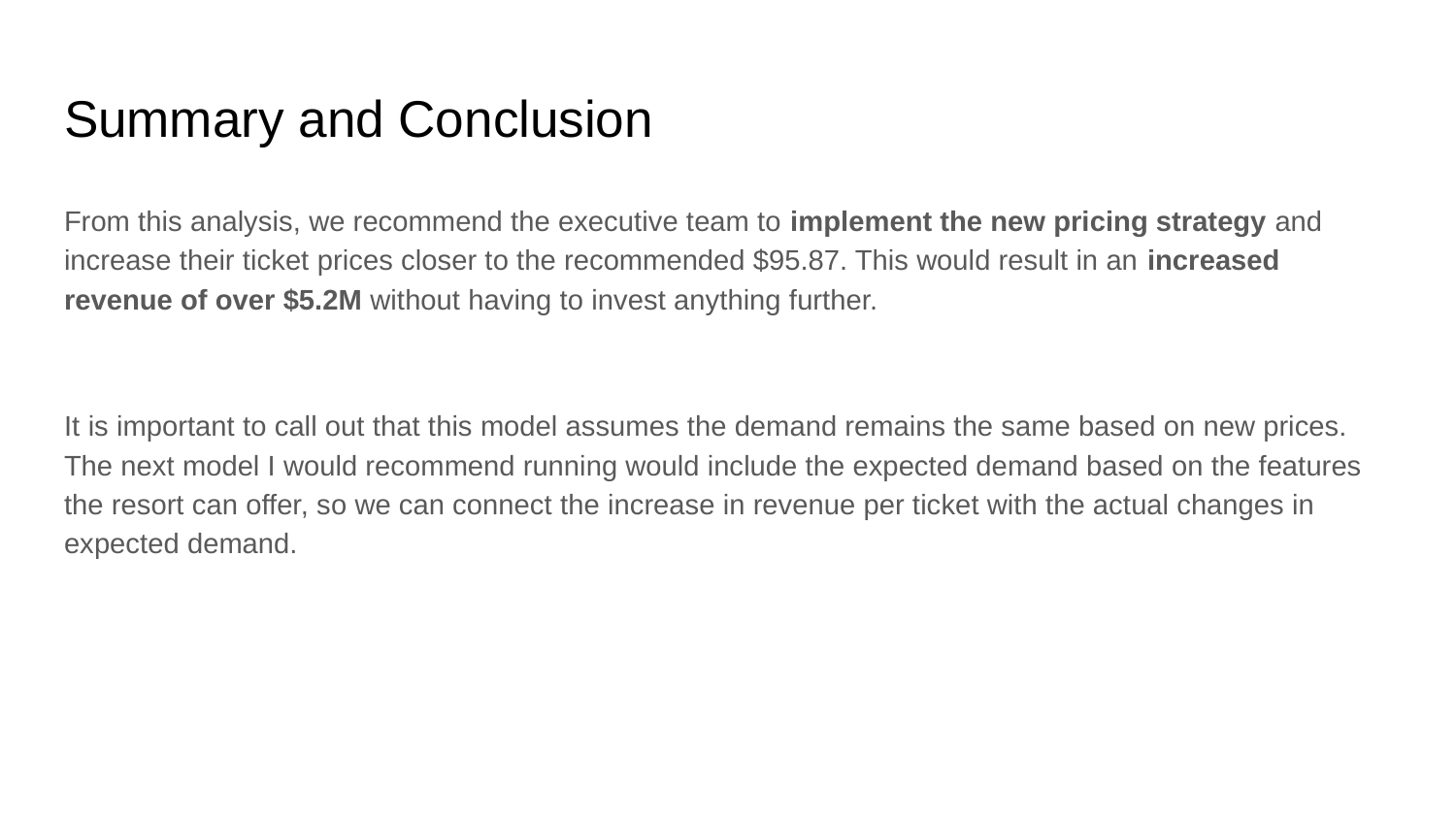

# Summary and Conclusion
From this analysis, we recommend the executive team to implement the new pricing strategy and increase their ticket prices closer to the recommended $95.87. This would result in an increased revenue of over $5.2M without having to invest anything further.

It is important to call out that this model assumes the demand remains the same based on new prices. The next model I would recommend running would include the expected demand based on the features the resort can offer, so we can connect the increase in revenue per ticket with the actual changes in expected demand.